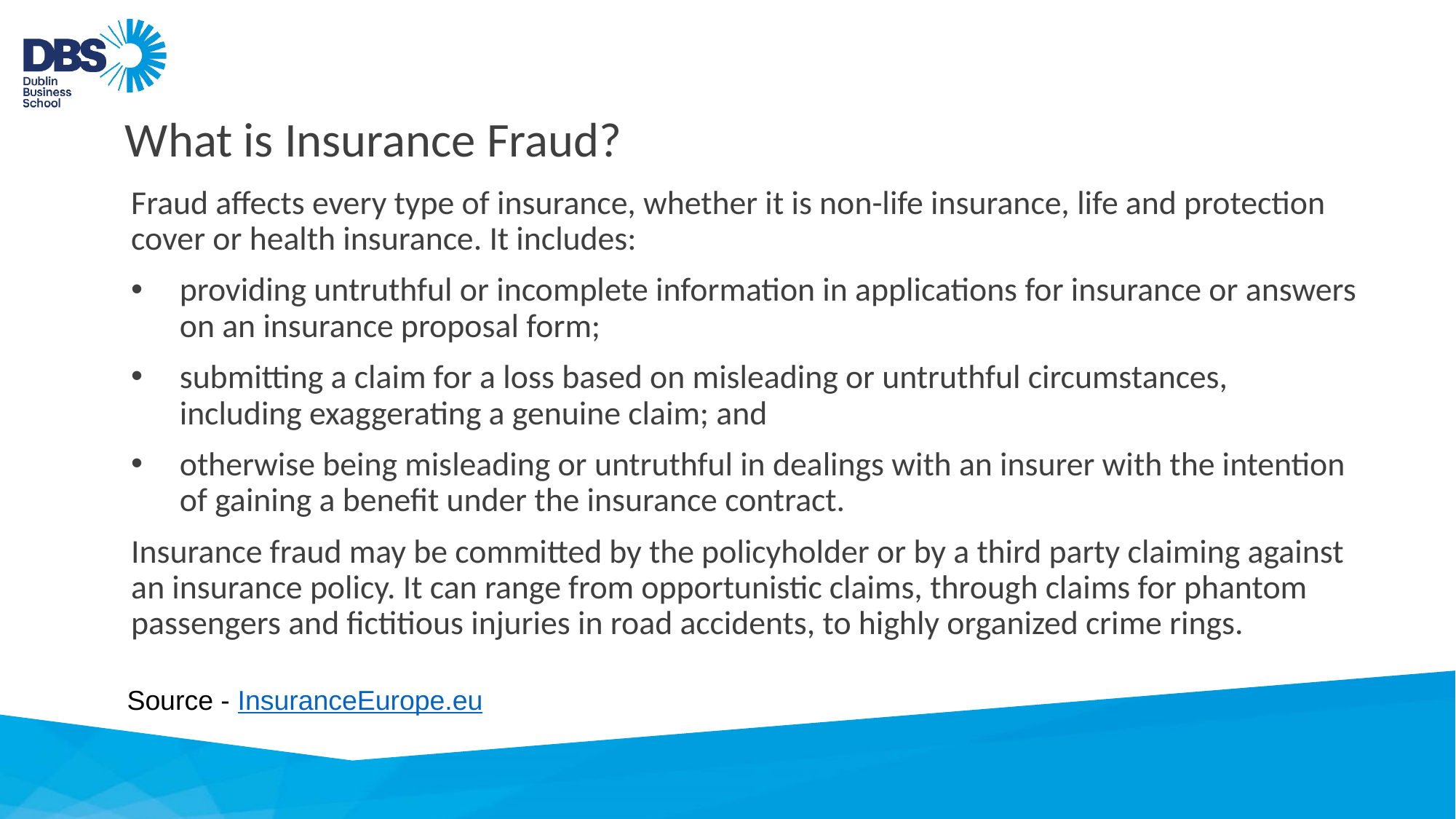

# What is Insurance Fraud?
Fraud affects every type of insurance, whether it is non-life insurance, life and protection cover or health insurance. It includes:
providing untruthful or incomplete information in applications for insurance or answers on an insurance proposal form;
submitting a claim for a loss based on misleading or untruthful circumstances, including exaggerating a genuine claim; and
otherwise being misleading or untruthful in dealings with an insurer with the intention of gaining a benefit under the insurance contract.
Insurance fraud may be committed by the policyholder or by a third party claiming against an insurance policy. It can range from opportunistic claims, through claims for phantom passengers and fictitious injuries in road accidents, to highly organized crime rings.
Source - InsuranceEurope.eu